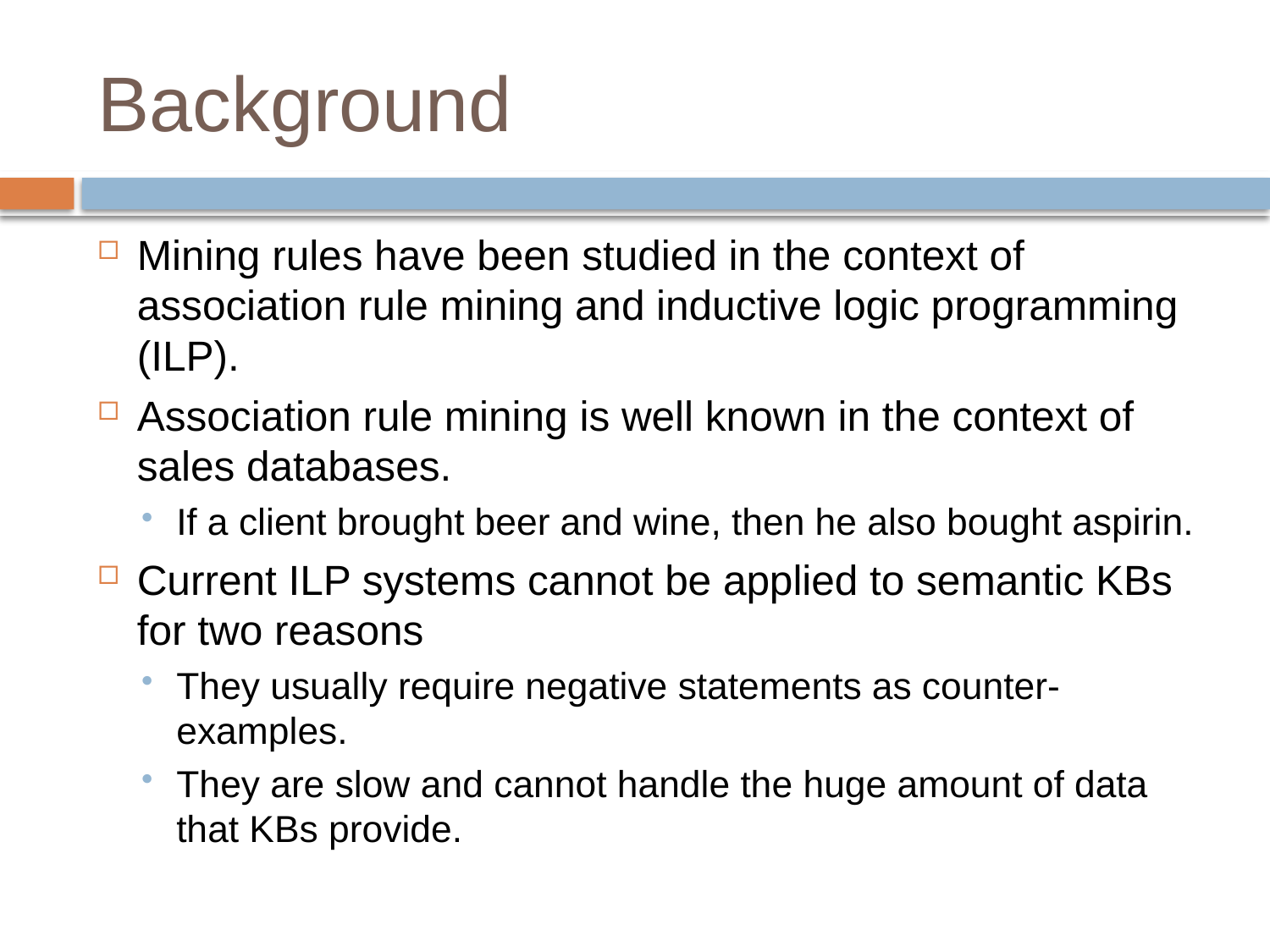

# Background
Mining rules have been studied in the context of association rule mining and inductive logic programming (ILP).
Association rule mining is well known in the context of sales databases.
If a client brought beer and wine, then he also bought aspirin.
Current ILP systems cannot be applied to semantic KBs for two reasons
They usually require negative statements as counter-examples.
They are slow and cannot handle the huge amount of data that KBs provide.